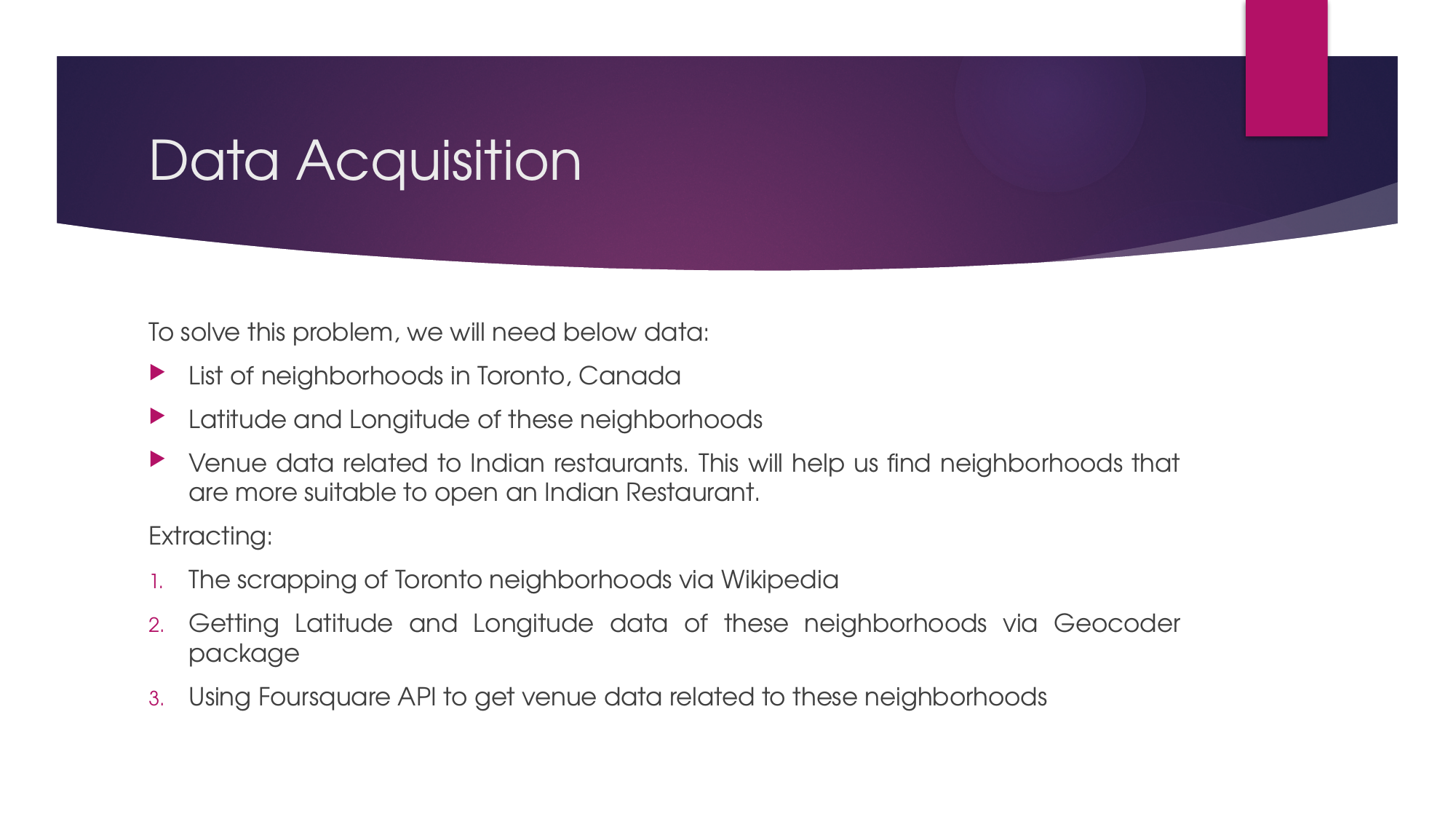

# Data Acquisition
To solve this problem, we will need below data:
List of neighborhoods in Toronto, Canada
Latitude and Longitude of these neighborhoods
Venue data related to Indian restaurants. This will help us find neighborhoods that are more suitable to open an Indian Restaurant.
Extracting:
The scrapping of Toronto neighborhoods via Wikipedia
Getting Latitude and Longitude data of these neighborhoods via Geocoder package
Using Foursquare API to get venue data related to these neighborhoods